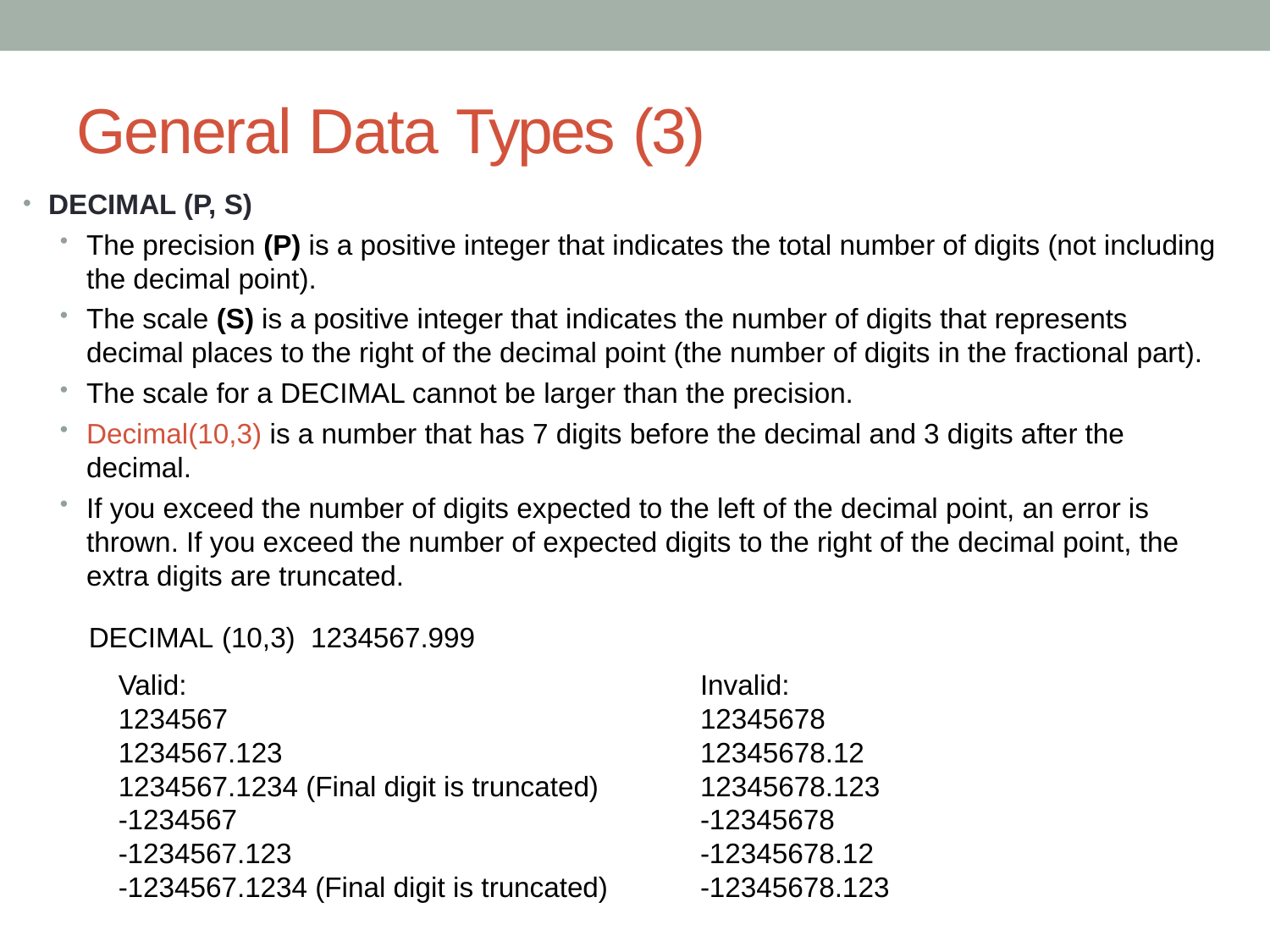

# General Data Types (3)
DECIMAL (P, S)
The precision (P) is a positive integer that indicates the total number of digits (not including the decimal point).
The scale (S) is a positive integer that indicates the number of digits that represents decimal places to the right of the decimal point (the number of digits in the fractional part).
The scale for a DECIMAL cannot be larger than the precision.
Decimal(10,3) is a number that has 7 digits before the decimal and 3 digits after the decimal.
If you exceed the number of digits expected to the left of the decimal point, an error is thrown. If you exceed the number of expected digits to the right of the decimal point, the extra digits are truncated.

DECIMAL (10,3)  1234567.999
Valid:
1234567
1234567.123
1234567.1234 (Final digit is truncated)
-1234567
-1234567.123
-1234567.1234 (Final digit is truncated)
Invalid:
12345678
12345678.12
12345678.123
-12345678
-12345678.12
-12345678.123